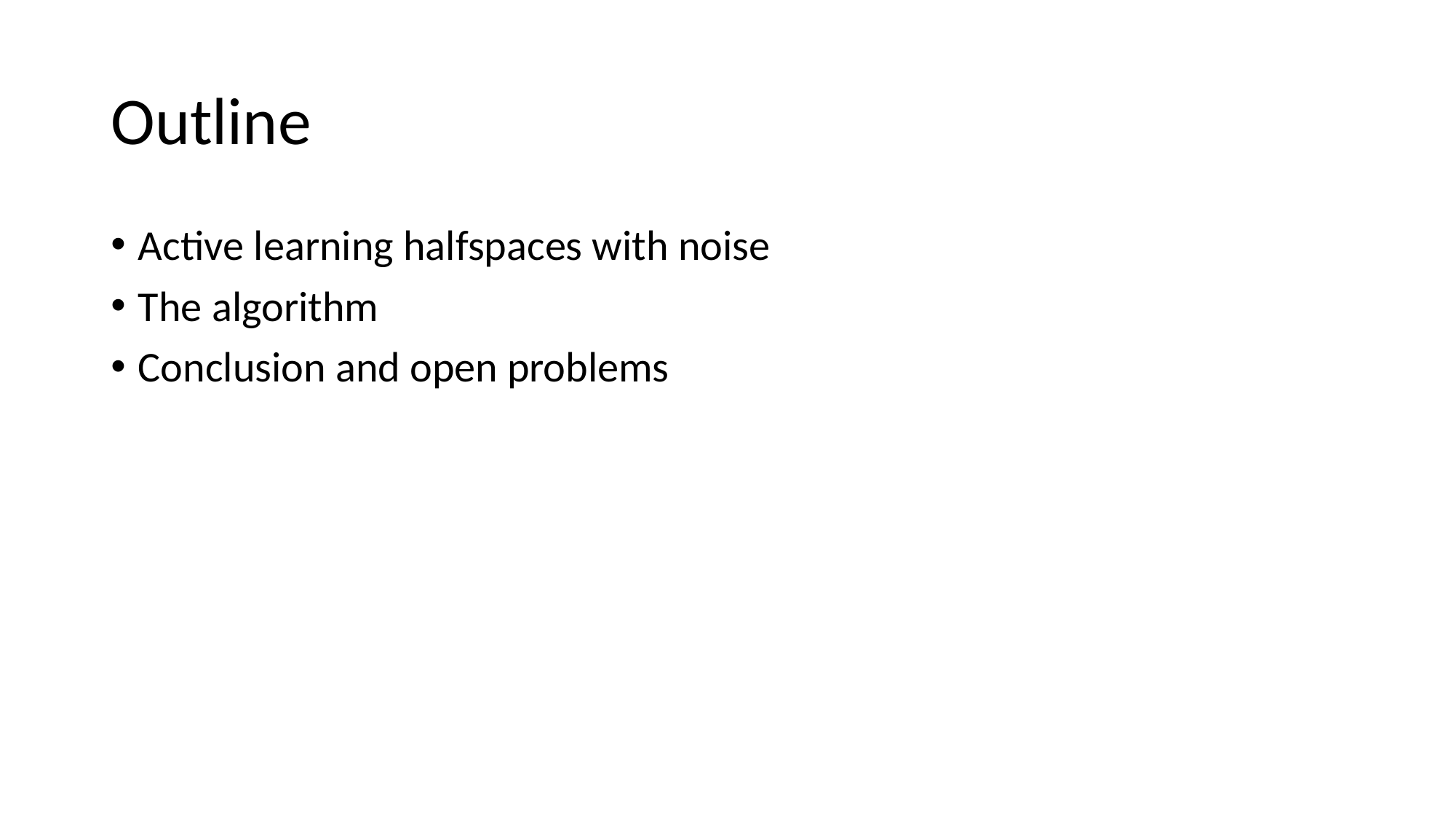

# Outline
Active learning halfspaces with noise
The algorithm
Conclusion and open problems